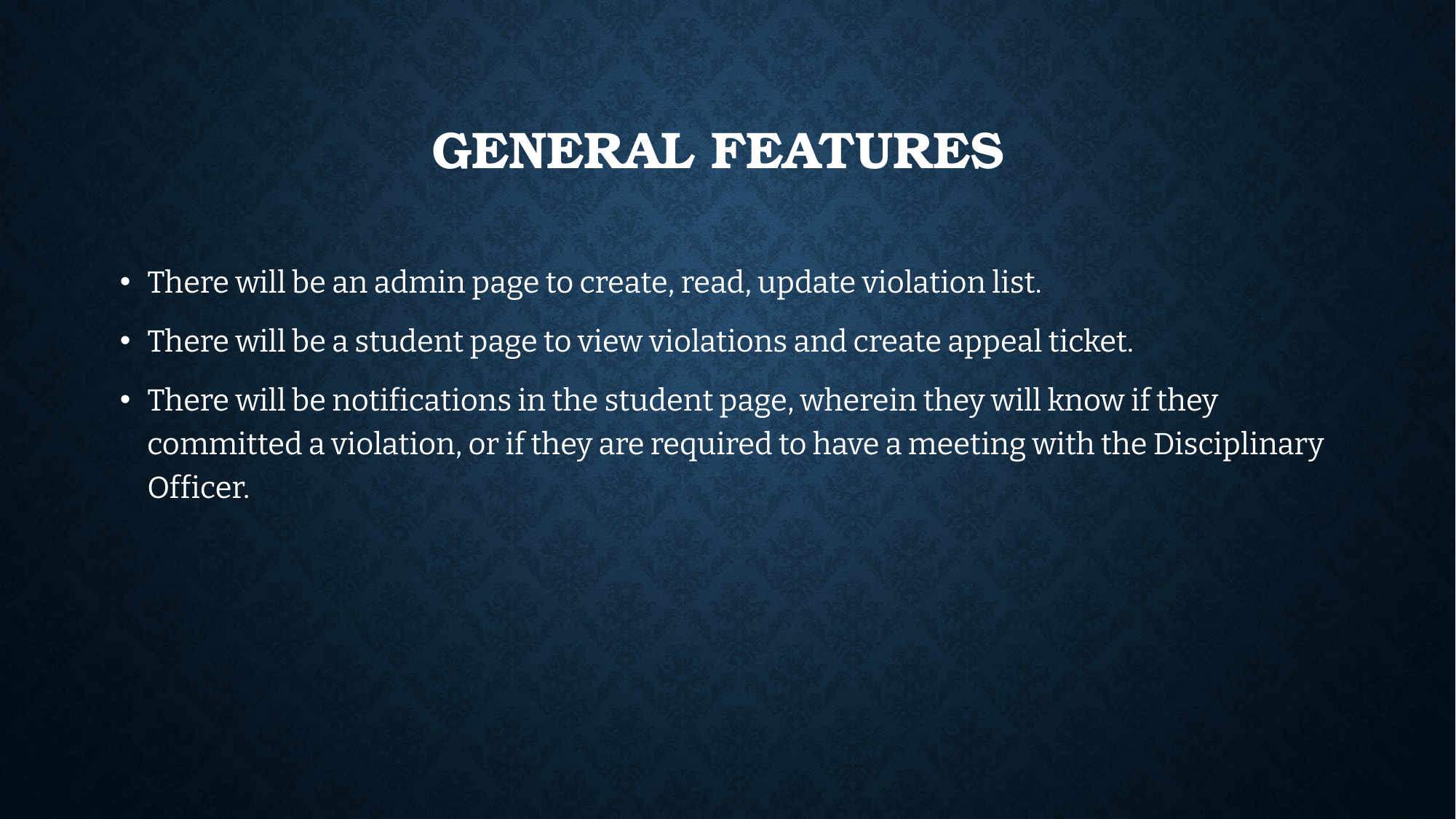

# General features
There will be an admin page to create, read, update violation list.
There will be a student page to view violations and create appeal ticket.
There will be notifications in the student page, wherein they will know if they committed a violation, or if they are required to have a meeting with the Disciplinary Officer.